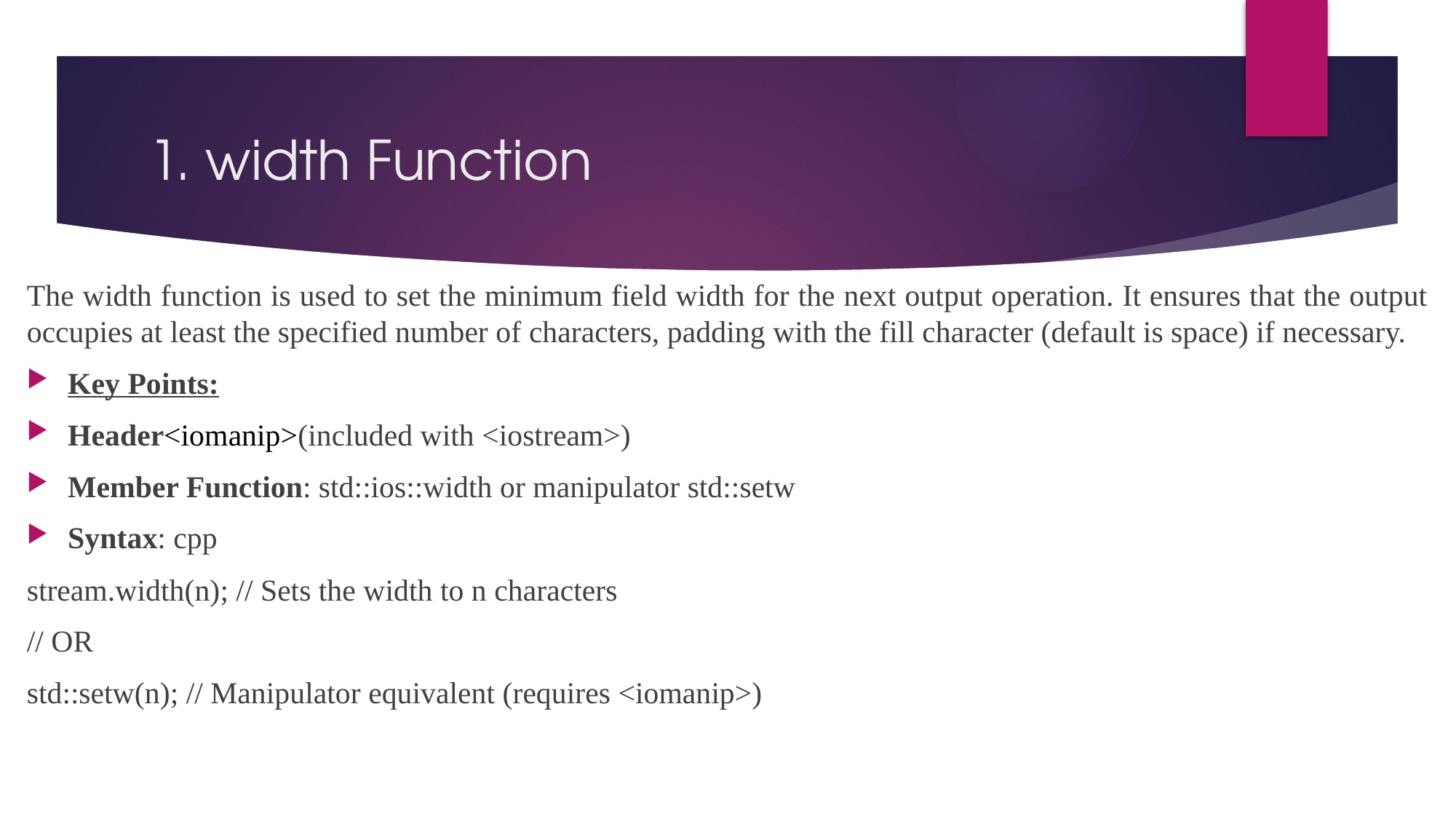

# 1. width Function
The width function is used to set the minimum field width for the next output operation. It ensures that the output occupies at least the specified number of characters, padding with the fill character (default is space) if necessary.
Key Points:
Header<iomanip>(included with <iostream>)
Member Function: std::ios::width or manipulator std::setw
Syntax: cpp
stream.width(n); // Sets the width to n characters
// OR
std::setw(n); // Manipulator equivalent (requires <iomanip>)